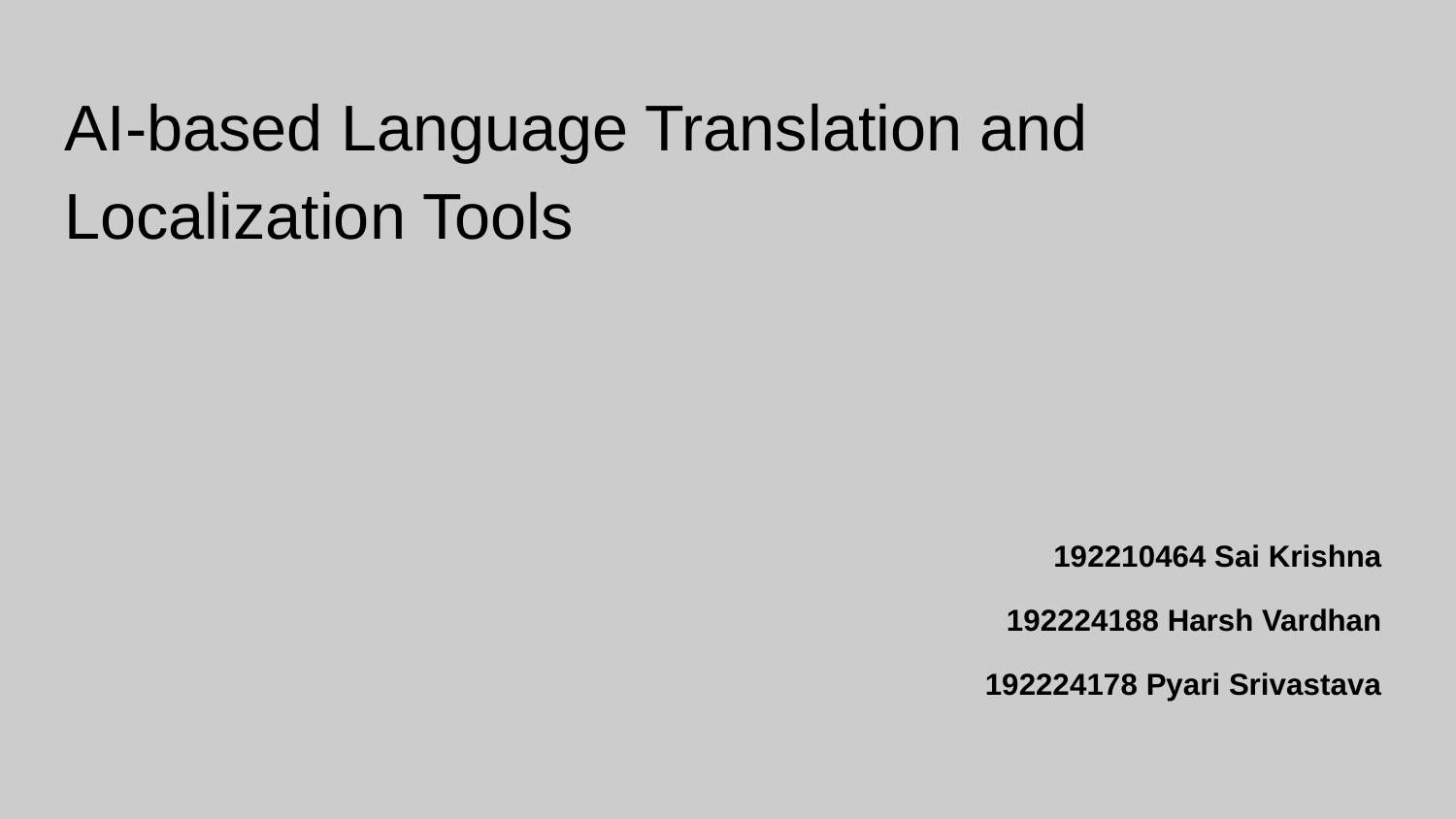

AI-based Language Translation and Localization Tools

192210464 Sai Krishna
192224188 Harsh Vardhan
    192224178 Pyari Srivastava